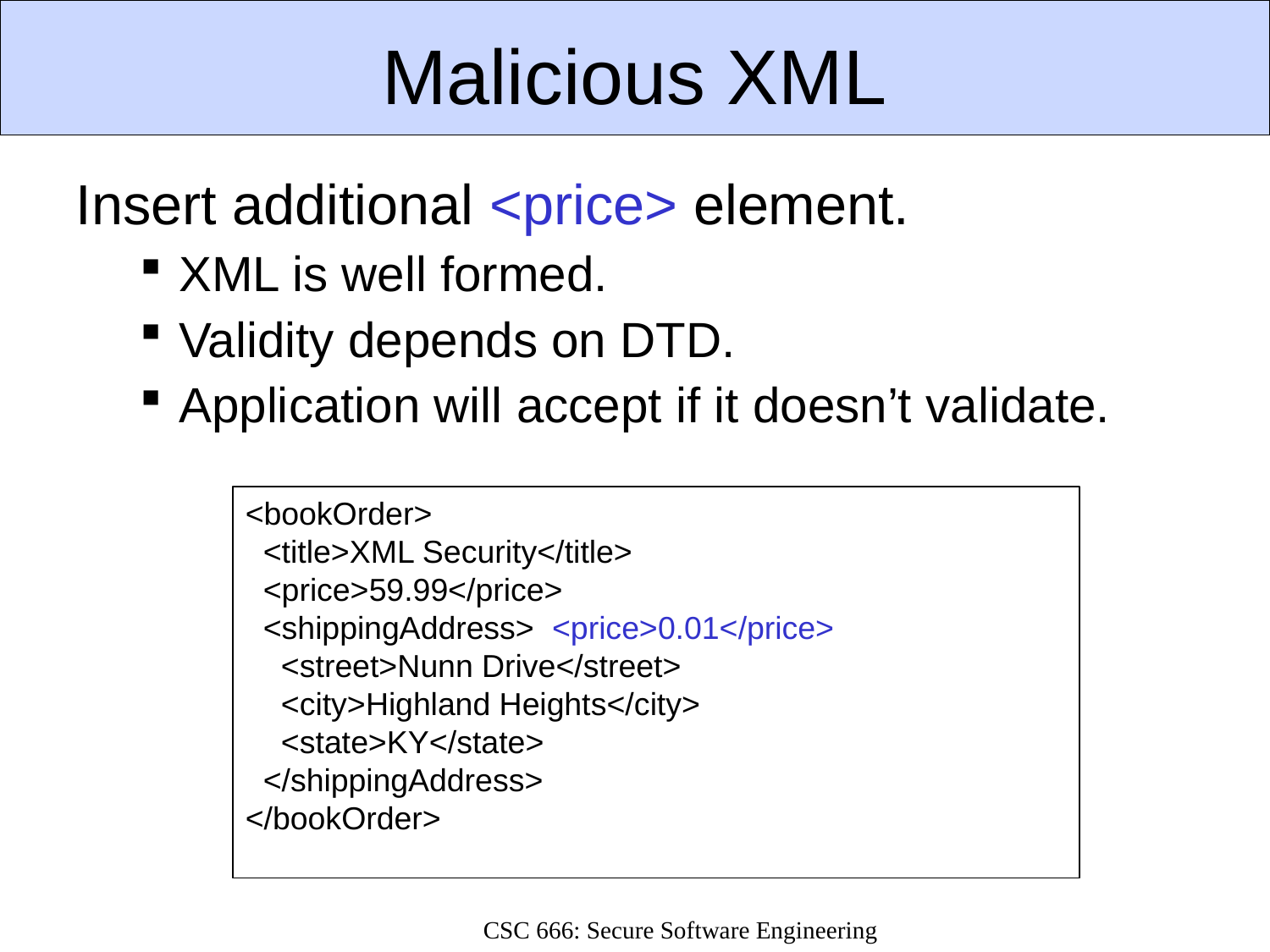

# Malicious XML
Insert additional <price> element.
XML is well formed.
Validity depends on DTD.
Application will accept if it doesn’t validate.
<bookOrder>
  <title>XML Security</title>
  <price>59.99</price>
  <shippingAddress>  <price>0.01</price>
    <street>Nunn Drive</street>
    <city>Highland Heights</city>
    <state>KY</state>
  </shippingAddress>
</bookOrder>
CSC 666: Secure Software Engineering